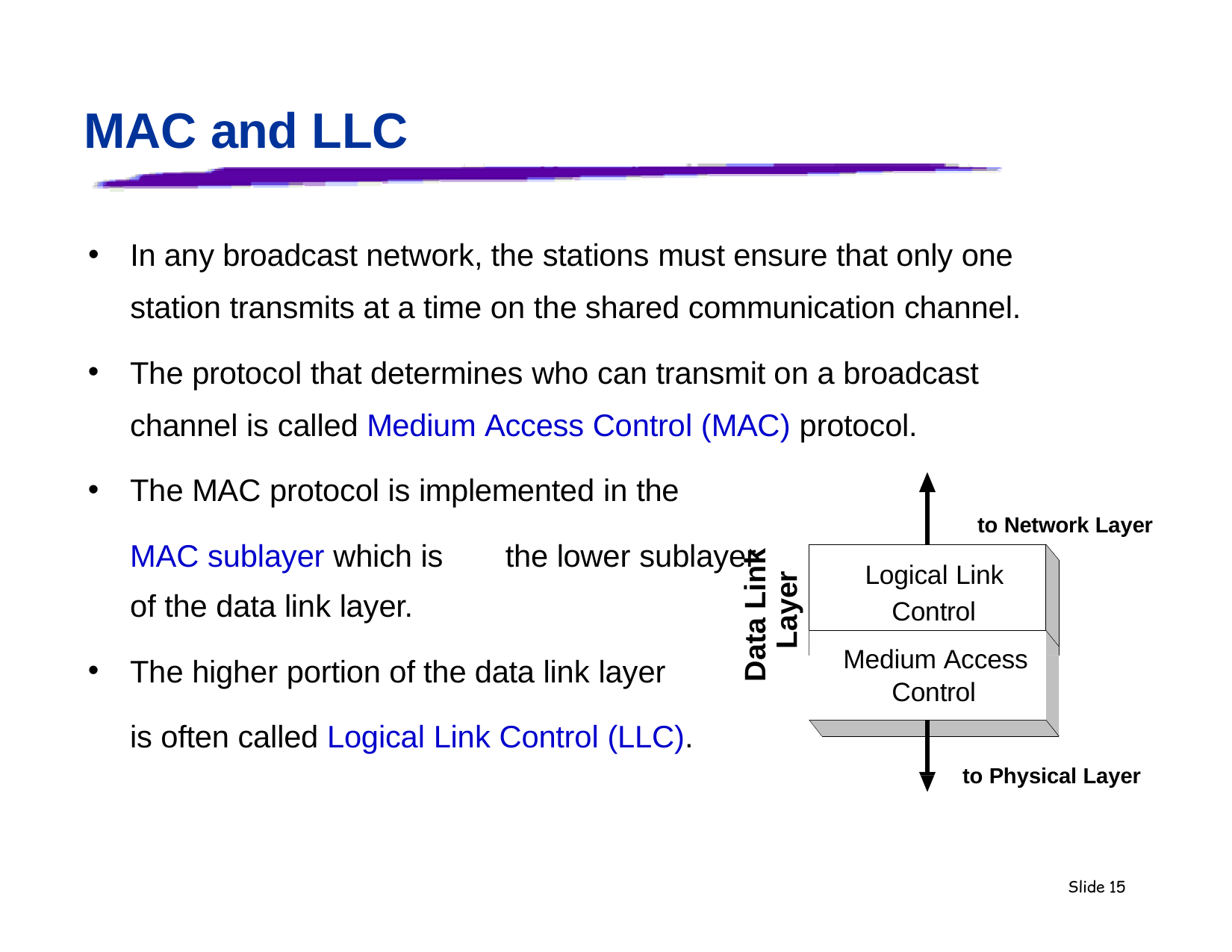

# MAC and LLC

In any broadcast network, the stations must ensure that only one station transmits at a time on the shared communication channel.
The protocol that determines who can transmit on a broadcast channel is called Medium Access Control (MAC) protocol.
The MAC protocol is implemented in the
to Network Layer
MAC sublayer which is	the lower sublayer

Data Link Layer
Logical Link Control

of the data link layer.

Medium Access

The higher portion of the data link layer

Control
is often called Logical Link Control (LLC).
to Physical Layer

Slide 15